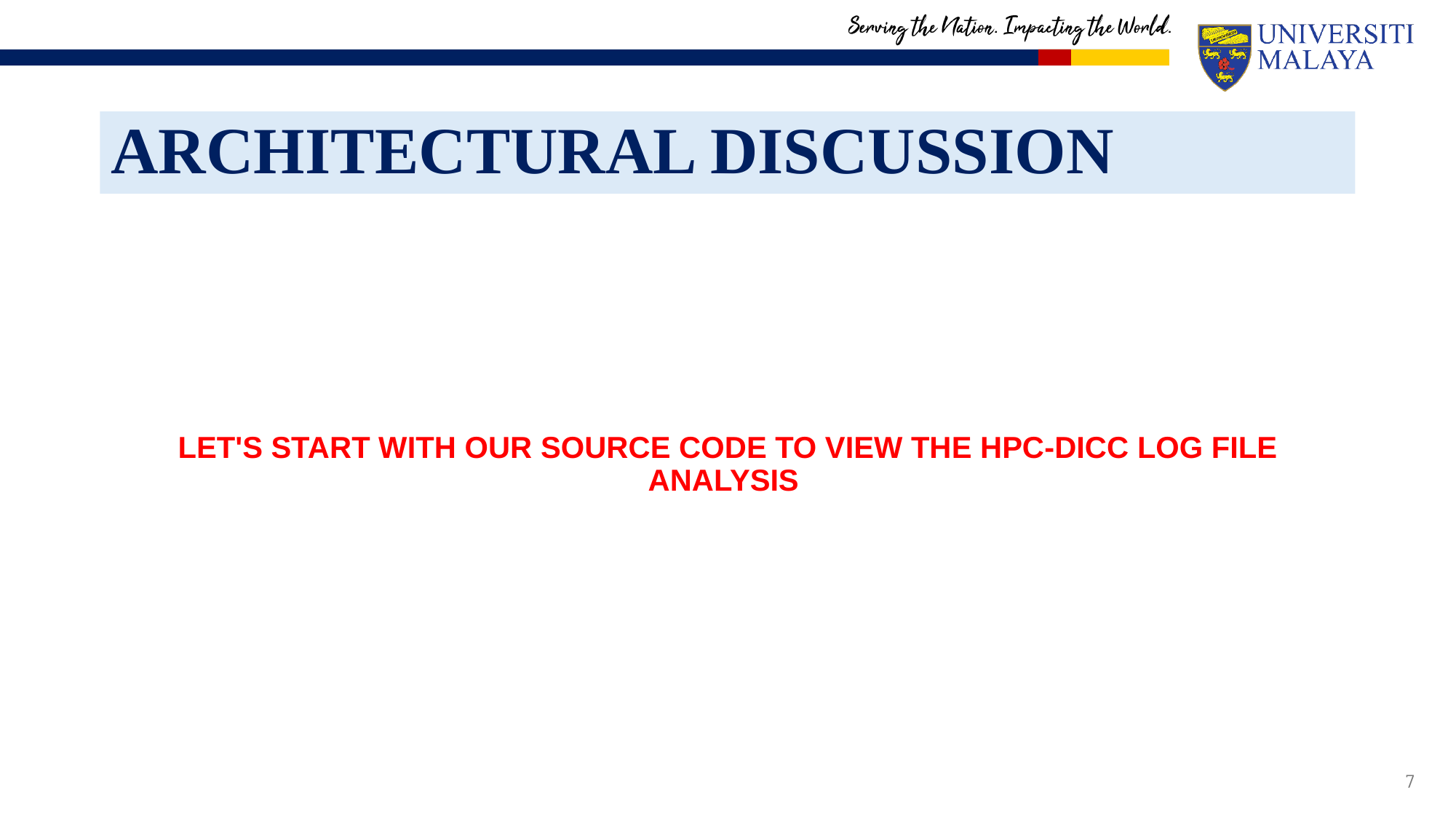

# ARCHITECTURAL DISCUSSION

LET'S START WITH OUR SOURCE CODE TO VIEW THE HPC-DICC LOG FILE ANALYSIS

7